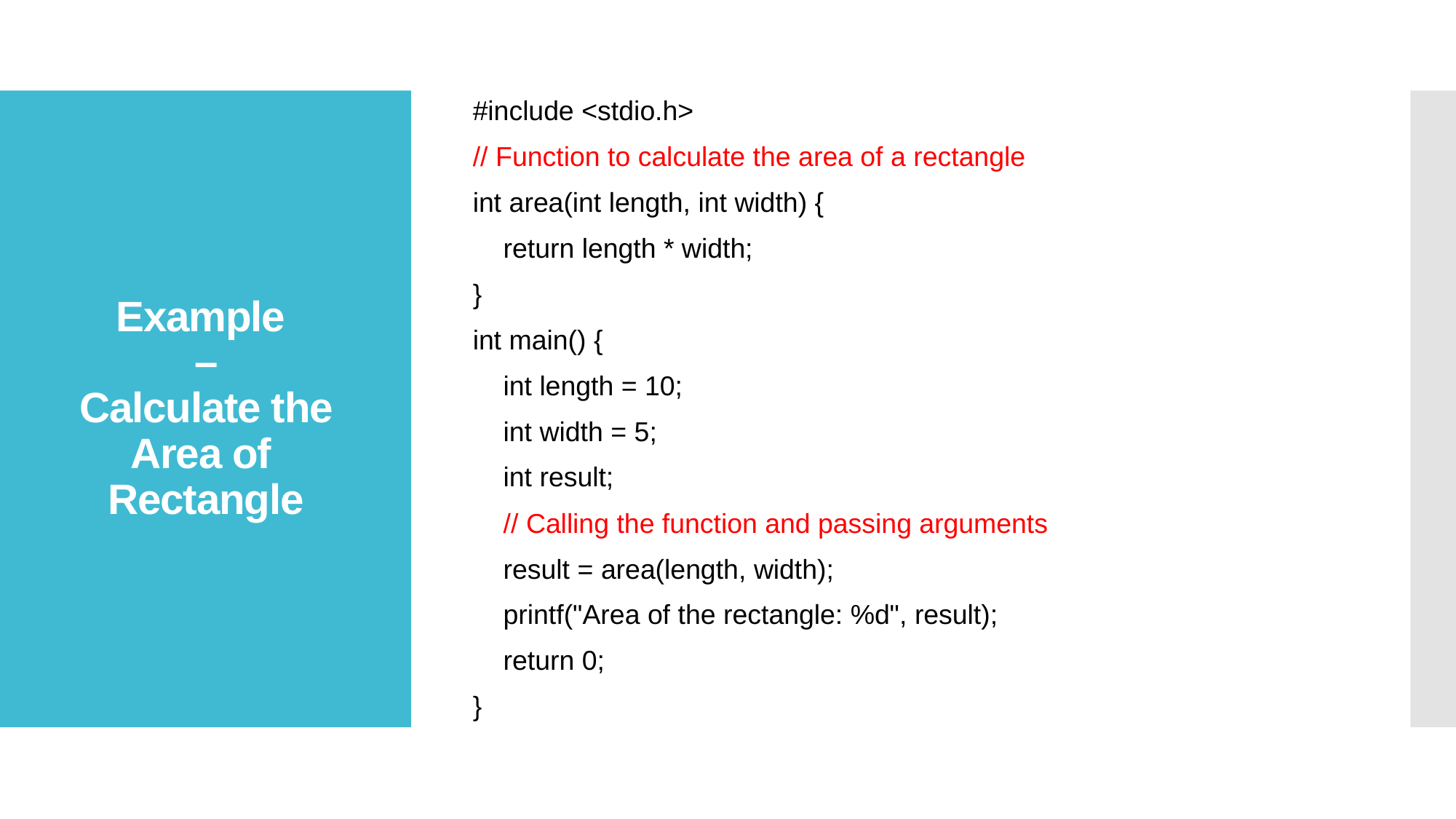

#include <stdio.h>
// Function to calculate the area of a rectangle
int area(int length, int width) {
    return length * width;
}
int main() {
    int length = 10;
    int width = 5;
    int result;
    // Calling the function and passing arguments
    result = area(length, width);
    printf("Area of the rectangle: %d", result);
    return 0;
}
# Example – Calculate the Area of  Rectangle